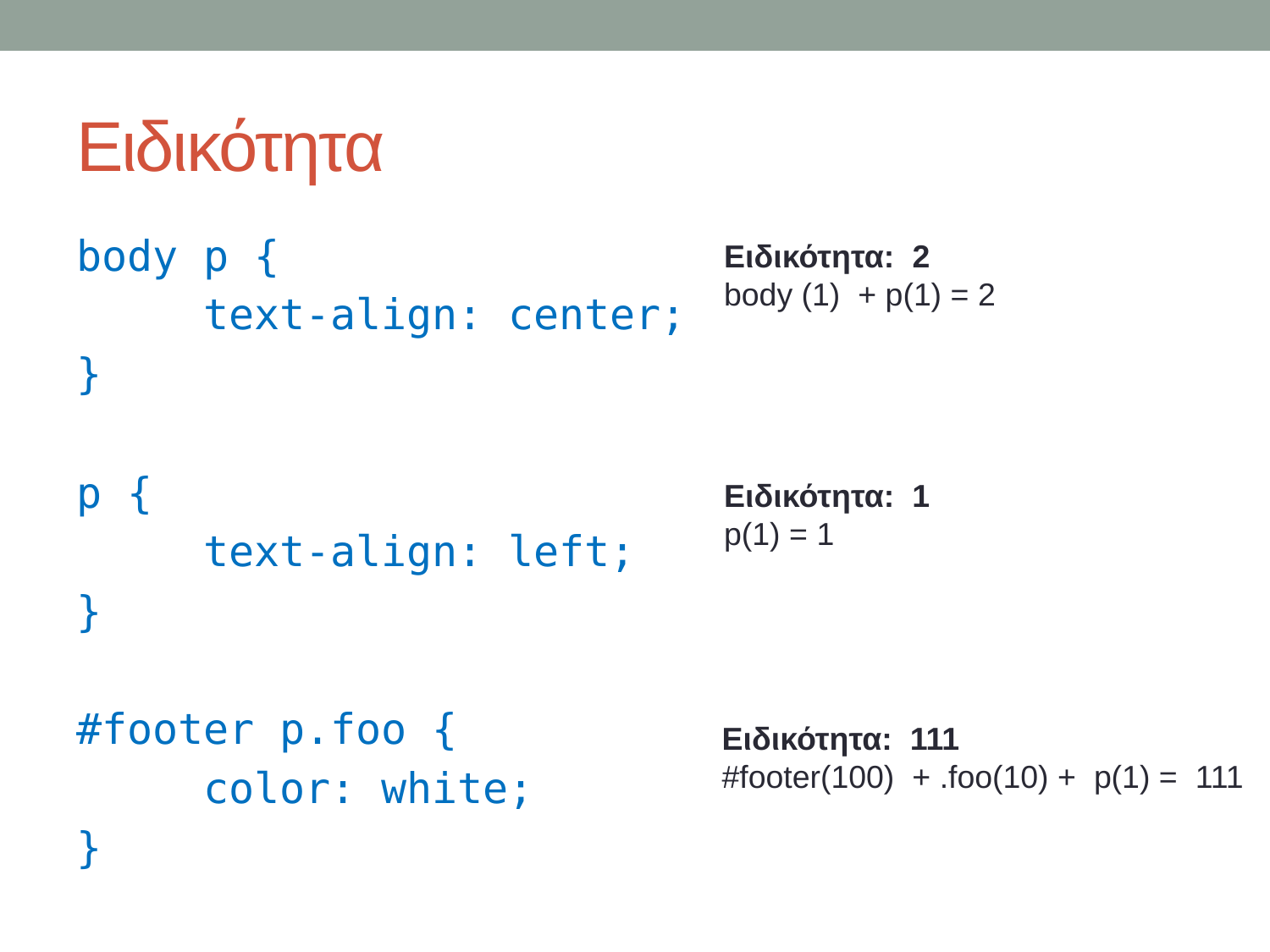

# Ειδικότητα
body p {
	text-align: center;
}

p {
	text-align: left;
}

#footer p.foo {
	color: white;
}
Ειδικότητα:  2
body (1)  + p(1) = 2
Ειδικότητα:  1
p(1) = 1
Ειδικότητα:  111
#footer(100)  + .foo(10) +  p(1) =  111